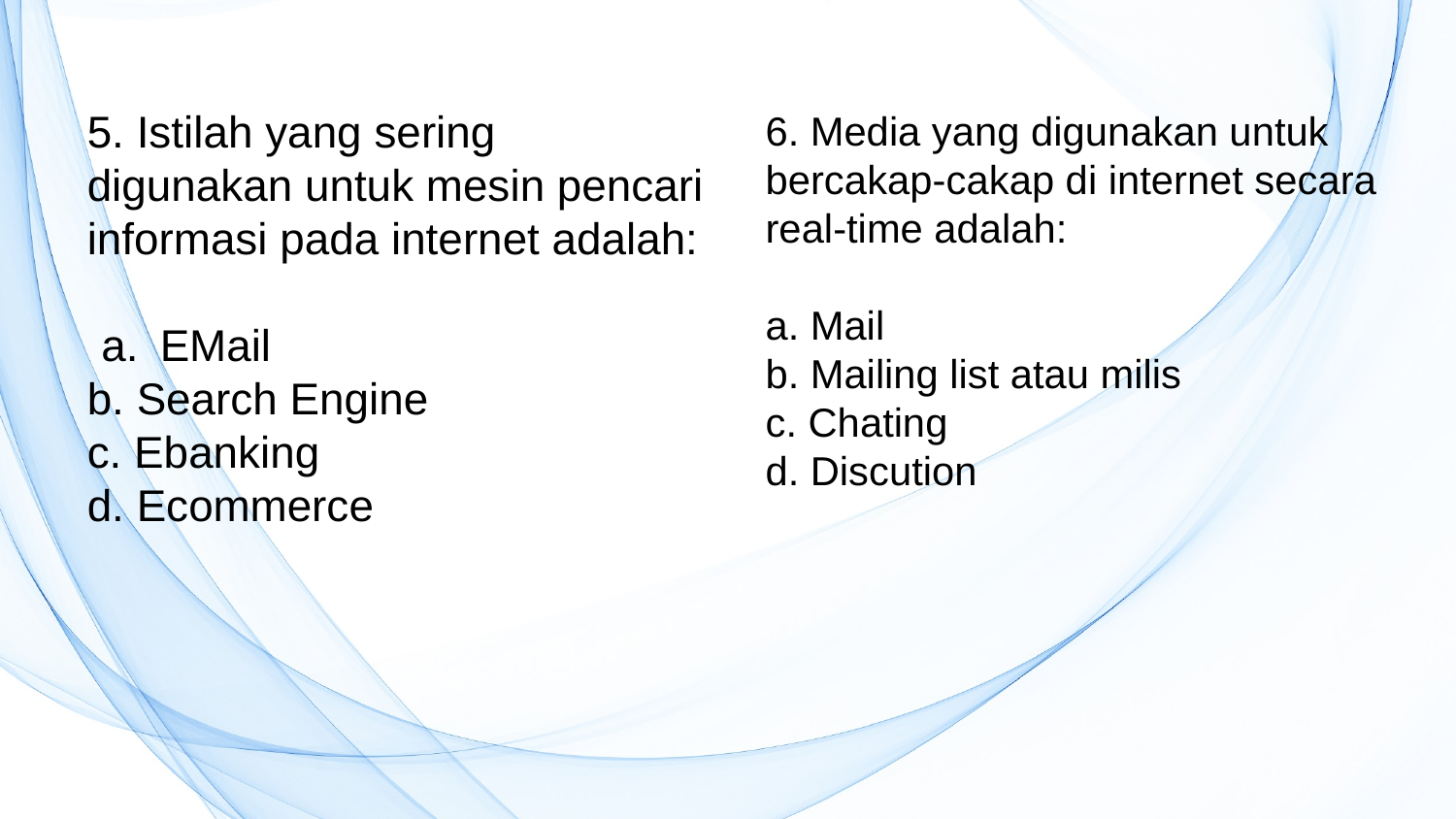

5. Istilah yang sering digunakan untuk mesin pencari informasi pada internet adalah:

EMail
b. Search Engine
c. Ebanking
d. Ecommerce
6. Media yang digunakan untuk bercakap-cakap di internet secara real-time adalah:
a. Mail
b. Mailing list atau milis
c. Chating
d. Discution